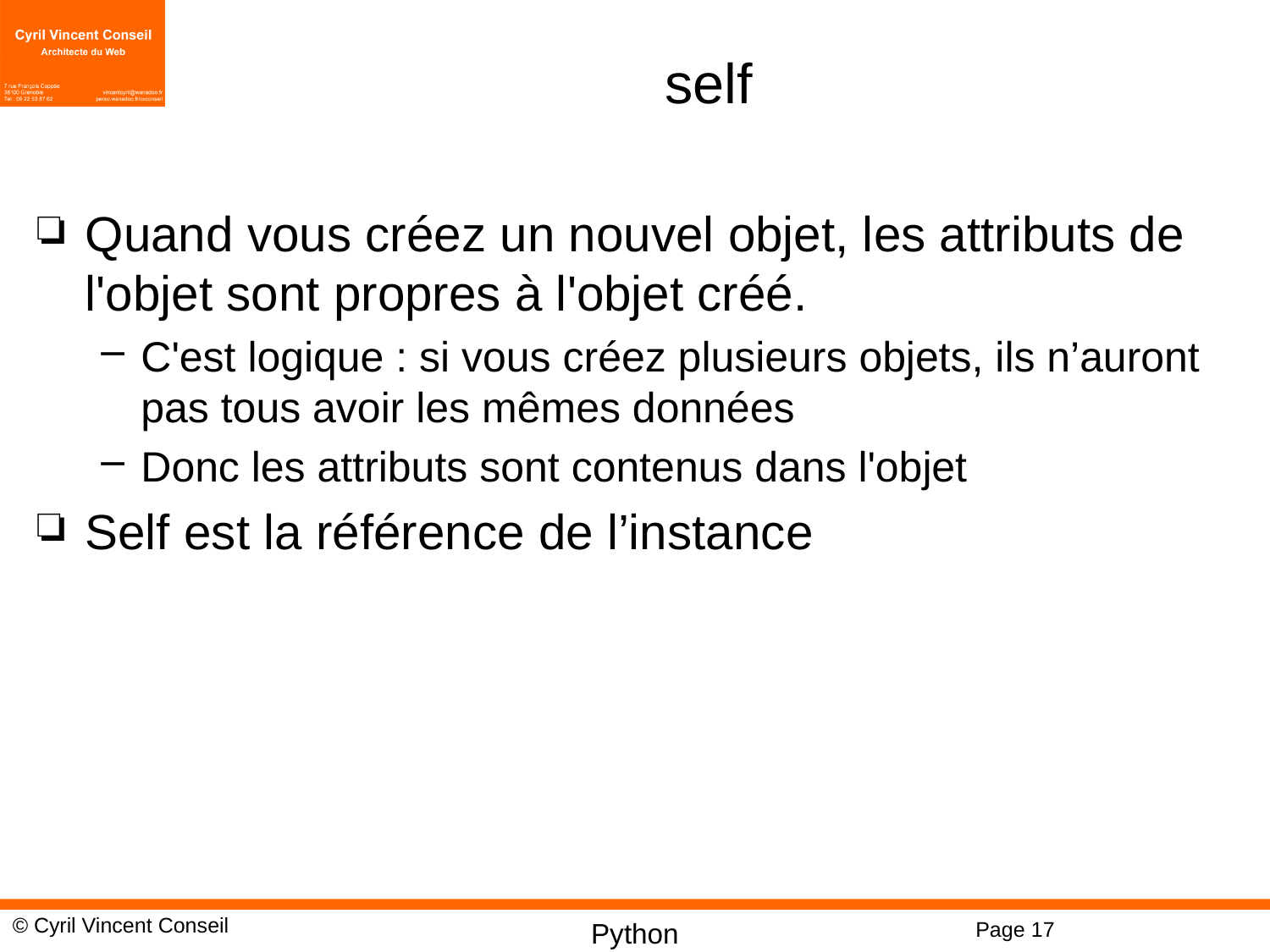

# self
Quand vous créez un nouvel objet, les attributs de l'objet sont propres à l'objet créé.
C'est logique : si vous créez plusieurs objets, ils n’auront pas tous avoir les mêmes données
Donc les attributs sont contenus dans l'objet
Self est la référence de l’instance